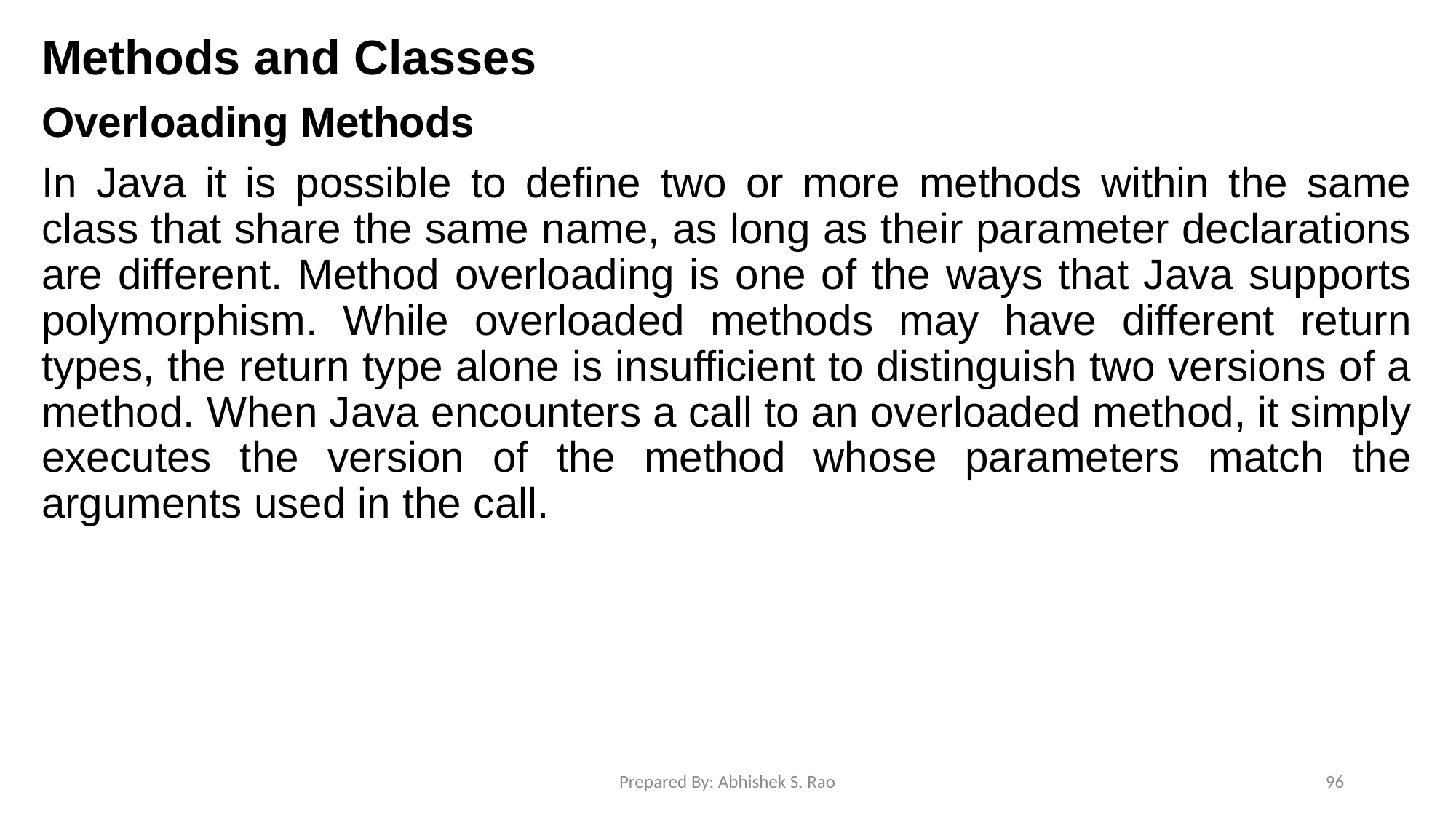

Methods and Classes
Overloading Methods
In Java it is possible to define two or more methods within the same class that share the same name, as long as their parameter declarations are different. Method overloading is one of the ways that Java supports polymorphism. While overloaded methods may have different return types, the return type alone is insufficient to distinguish two versions of a method. When Java encounters a call to an overloaded method, it simply executes the version of the method whose parameters match the arguments used in the call.

Prepared By: Abhishek S. Rao
96